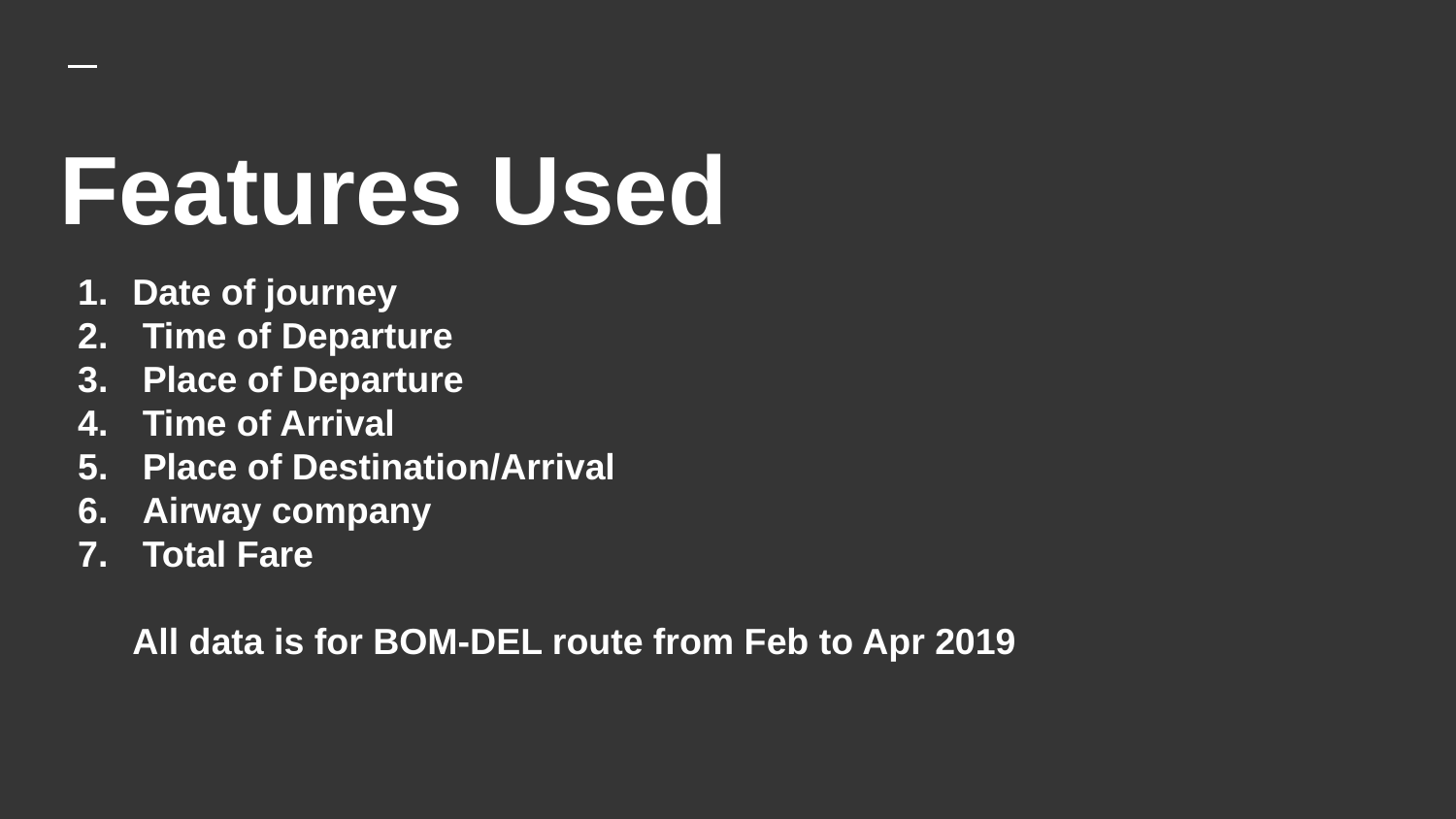

# Features Used

Date of journey
 Time of Departure
 Place of Departure
 Time of Arrival
 Place of Destination/Arrival
 Airway company
 Total Fare

All data is for BOM-DEL route from Feb to Apr 2019